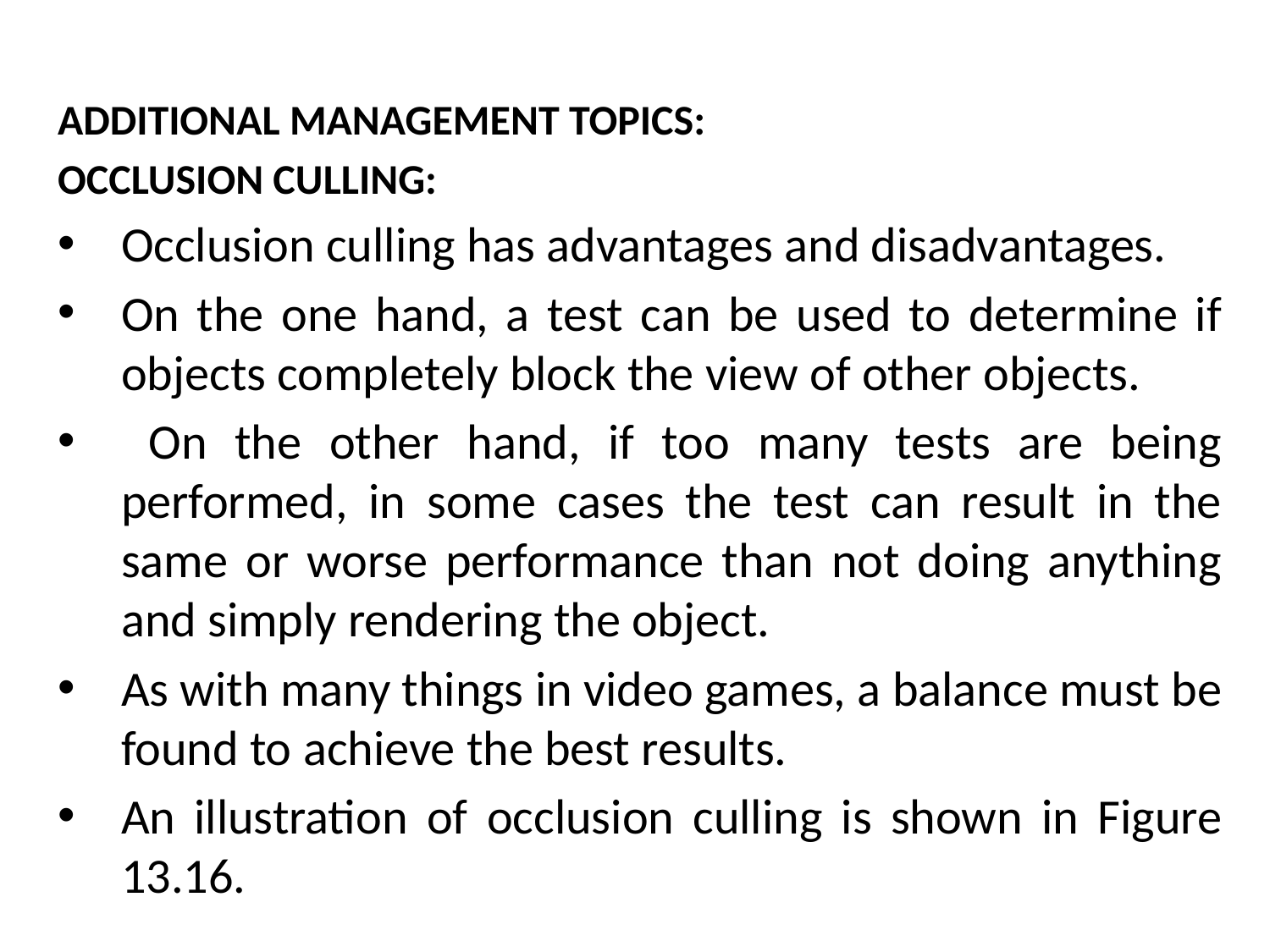

ADDITIONAL MANAGEMENT TOPICS:
OCCLUSION CULLING:
Occlusion culling has advantages and disadvantages.
On the one hand, a test can be used to determine if objects completely block the view of other objects.
 On the other hand, if too many tests are being performed, in some cases the test can result in the same or worse performance than not doing anything and simply rendering the object.
As with many things in video games, a balance must be found to achieve the best results.
An illustration of occlusion culling is shown in Figure 13.16.
# The Mathematical side of games